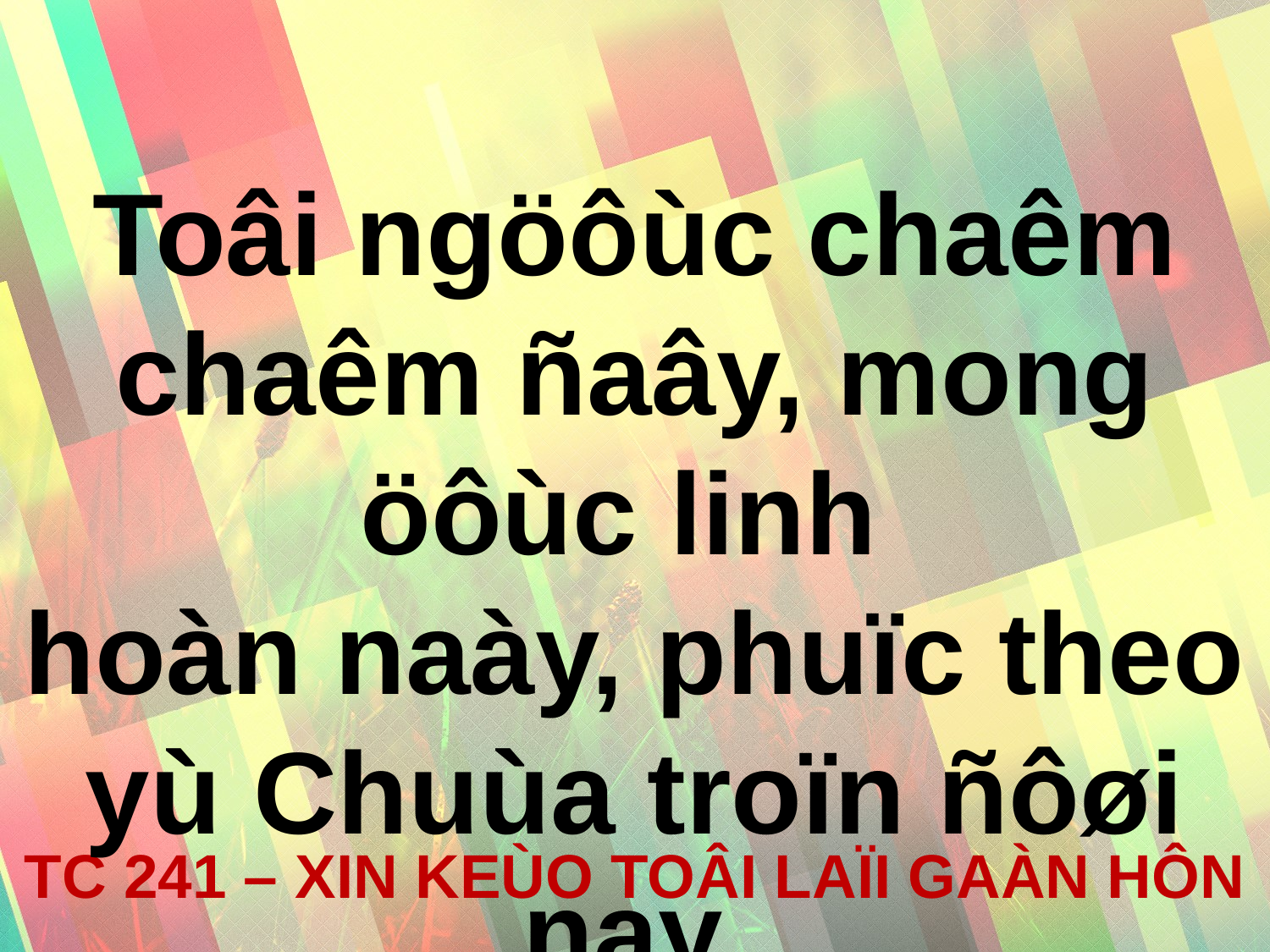

Toâi ngöôùc chaêm chaêm ñaây, mong öôùc linh
hoàn naày, phuïc theo yù Chuùa troïn ñôøi nay.
TC 241 – XIN KEÙO TOÂI LAÏI GAÀN HÔN